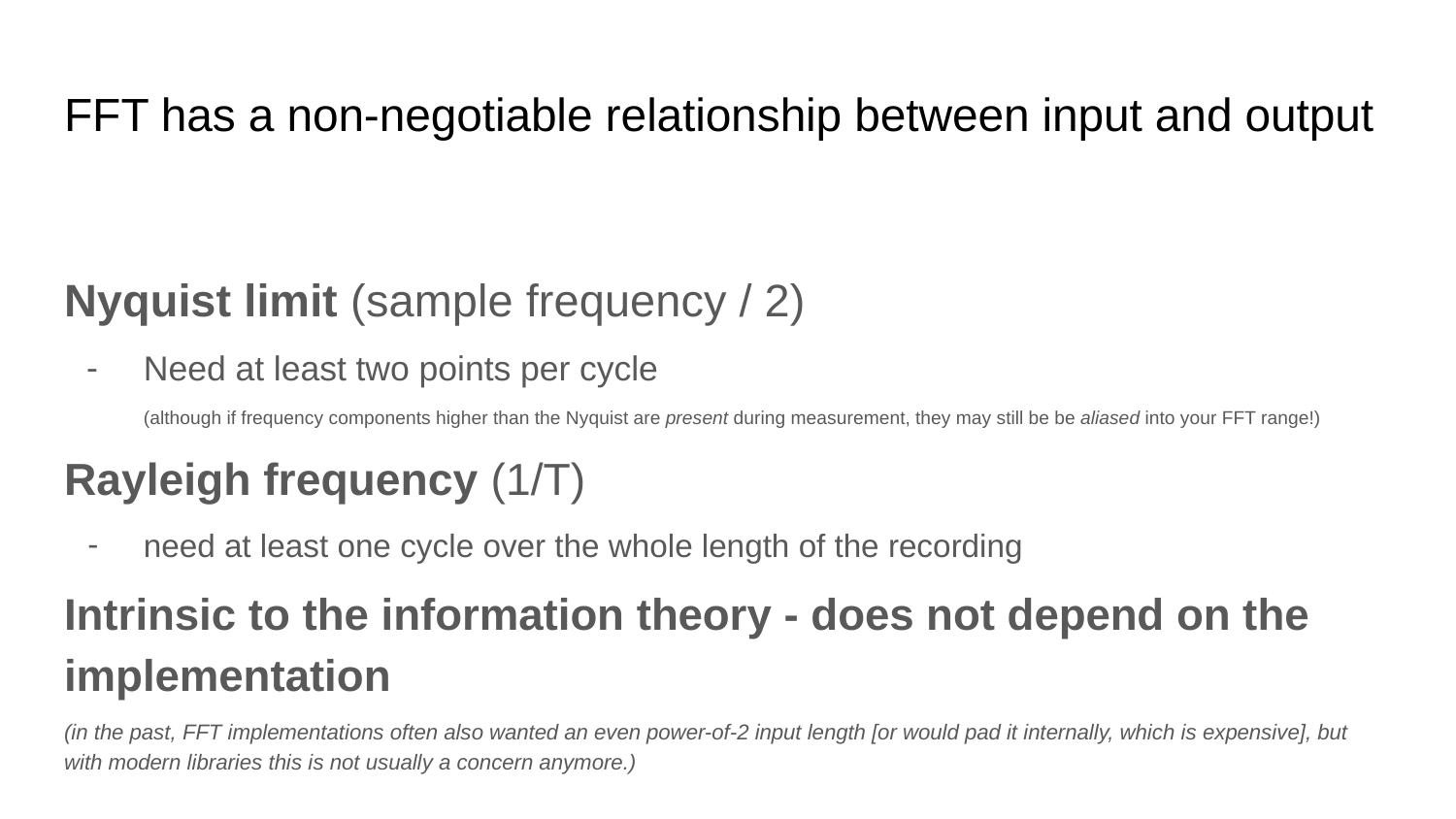

# FFT has a non-negotiable relationship between input and output
Nyquist limit (sample frequency / 2)
Need at least two points per cycle
(although if frequency components higher than the Nyquist are present during measurement, they may still be be aliased into your FFT range!)
Rayleigh frequency (1/T)
need at least one cycle over the whole length of the recording
Intrinsic to the information theory - does not depend on the implementation
(in the past, FFT implementations often also wanted an even power-of-2 input length [or would pad it internally, which is expensive], but with modern libraries this is not usually a concern anymore.)